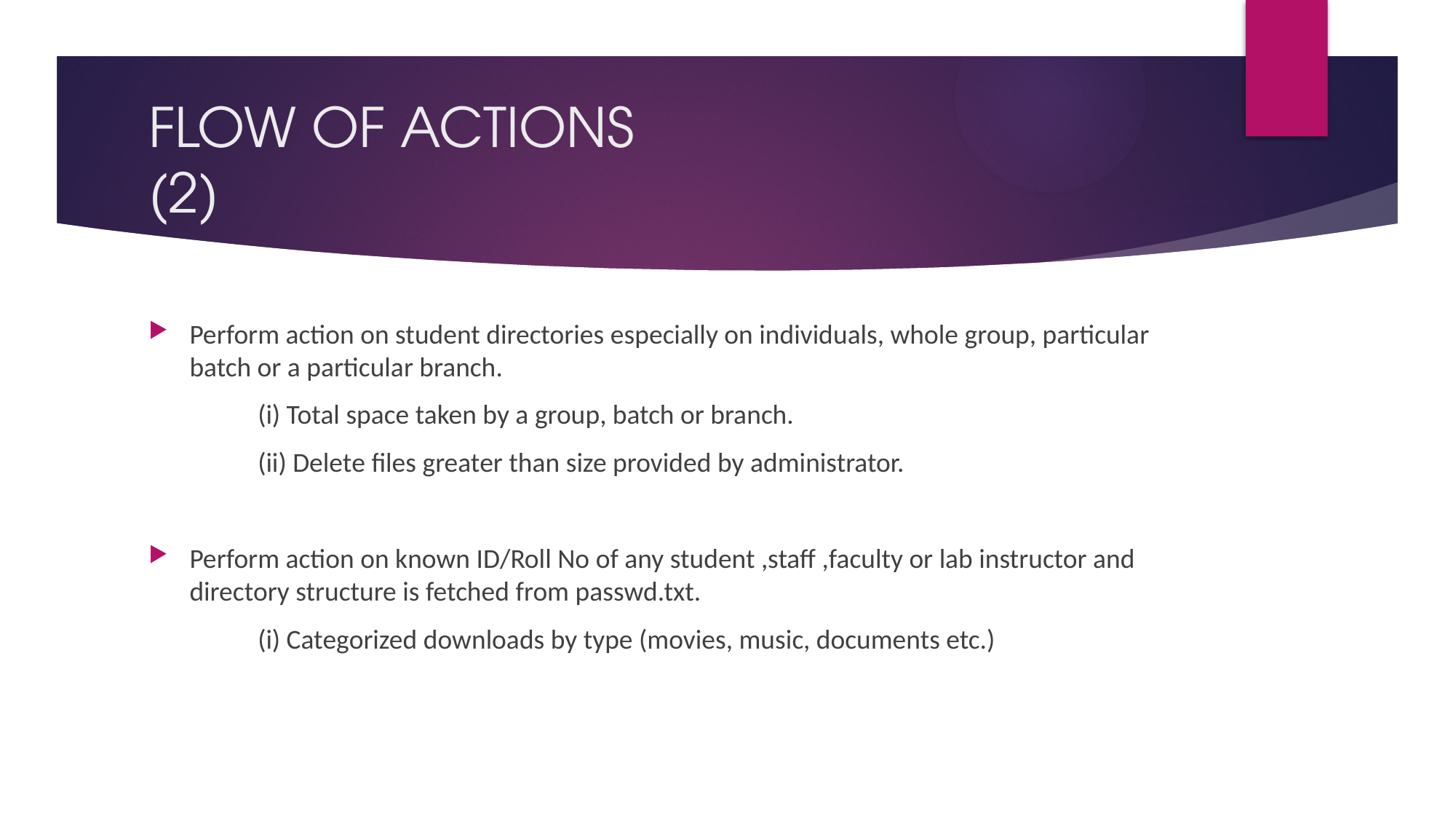

# FLOW OF ACTIONS					(2)
Perform action on student directories especially on individuals, whole group, particular batch or a particular branch.
	(i) Total space taken by a group, batch or branch.
	(ii) Delete files greater than size provided by administrator.

Perform action on known ID/Roll No of any student ,staff ,faculty or lab instructor and directory structure is fetched from passwd.txt.
	(i) Categorized downloads by type (movies, music, documents etc.)